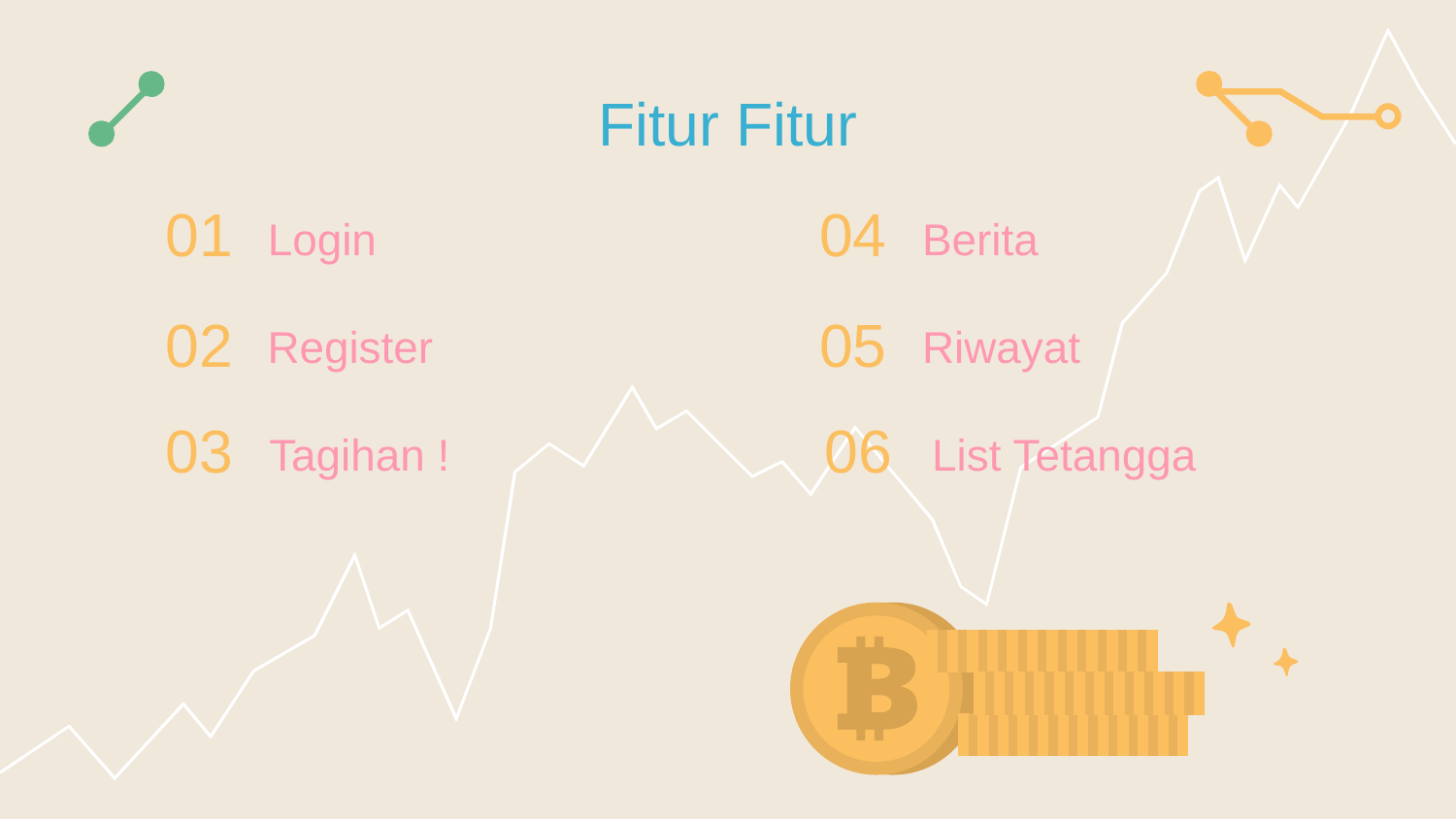

Fitur Fitur
Login
Berita
# 01
04
Register
Riwayat
02
05
Tagihan !
List Tetangga
03
06